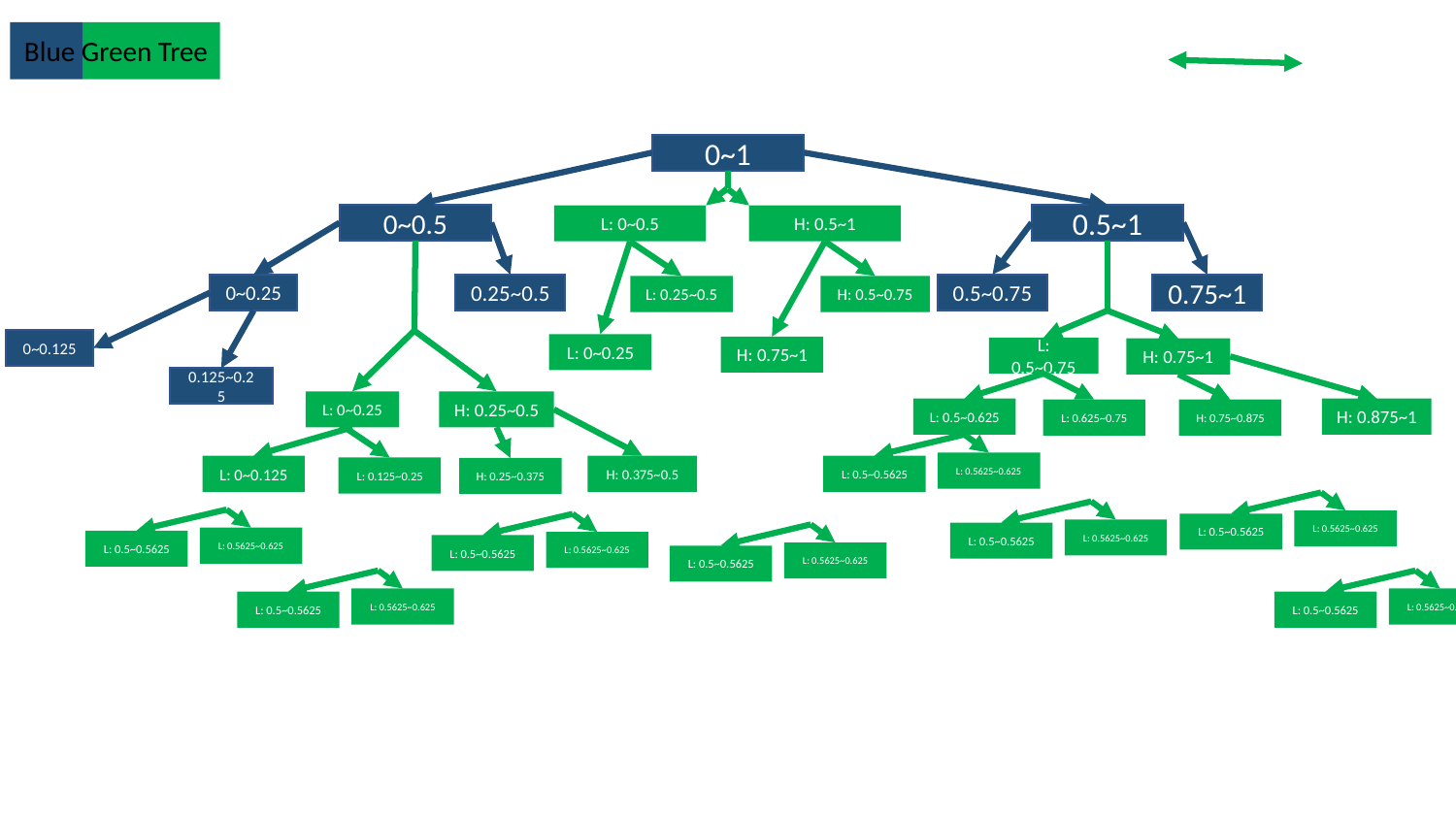

Blue Green Tree
0~1
0~0.5
0.5~1
L: 0~0.5
H: 0.5~1
0~0.25
0.5~0.75
0.75~1
0.25~0.5
L: 0.25~0.5
H: 0.5~0.75
0~0.125
L: 0~0.25
H: 0.75~1
L: 0.5~0.75
H: 0.75~1
0.125~0.25
L: 0~0.25
H: 0.25~0.5
L: 0.5~0.625
H: 0.875~1
L: 0.625~0.75
H: 0.75~0.875
L: 0.5625~0.625
L: 0~0.125
H: 0.375~0.5
L: 0.5~0.5625
L: 0.125~0.25
H: 0.25~0.375
L: 0.5625~0.625
L: 0.5~0.5625
L: 0.5625~0.625
L: 0.5~0.5625
L: 0.5625~0.625
L: 0.5~0.5625
L: 0.5625~0.625
L: 0.5~0.5625
L: 0.5625~0.625
L: 0.5~0.5625
L: 0.5625~0.625
L: 0.5625~0.625
L: 0.5~0.5625
L: 0.5~0.5625